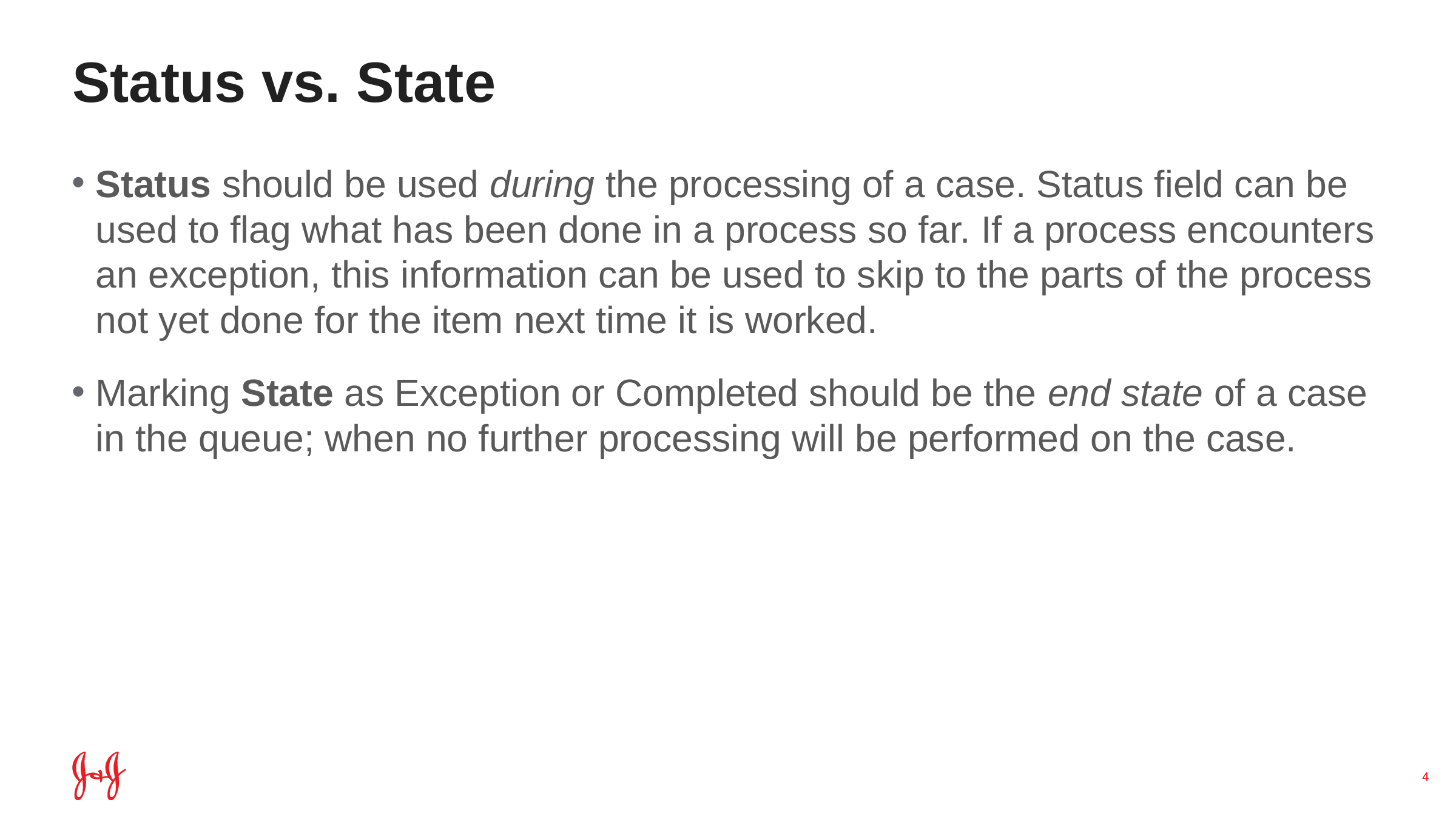

# Status vs. State
Status should be used during the processing of a case. Status field can be used to flag what has been done in a process so far. If a process encounters an exception, this information can be used to skip to the parts of the process not yet done for the item next time it is worked.
Marking State as Exception or Completed should be the end state of a case in the queue; when no further processing will be performed on the case.

4